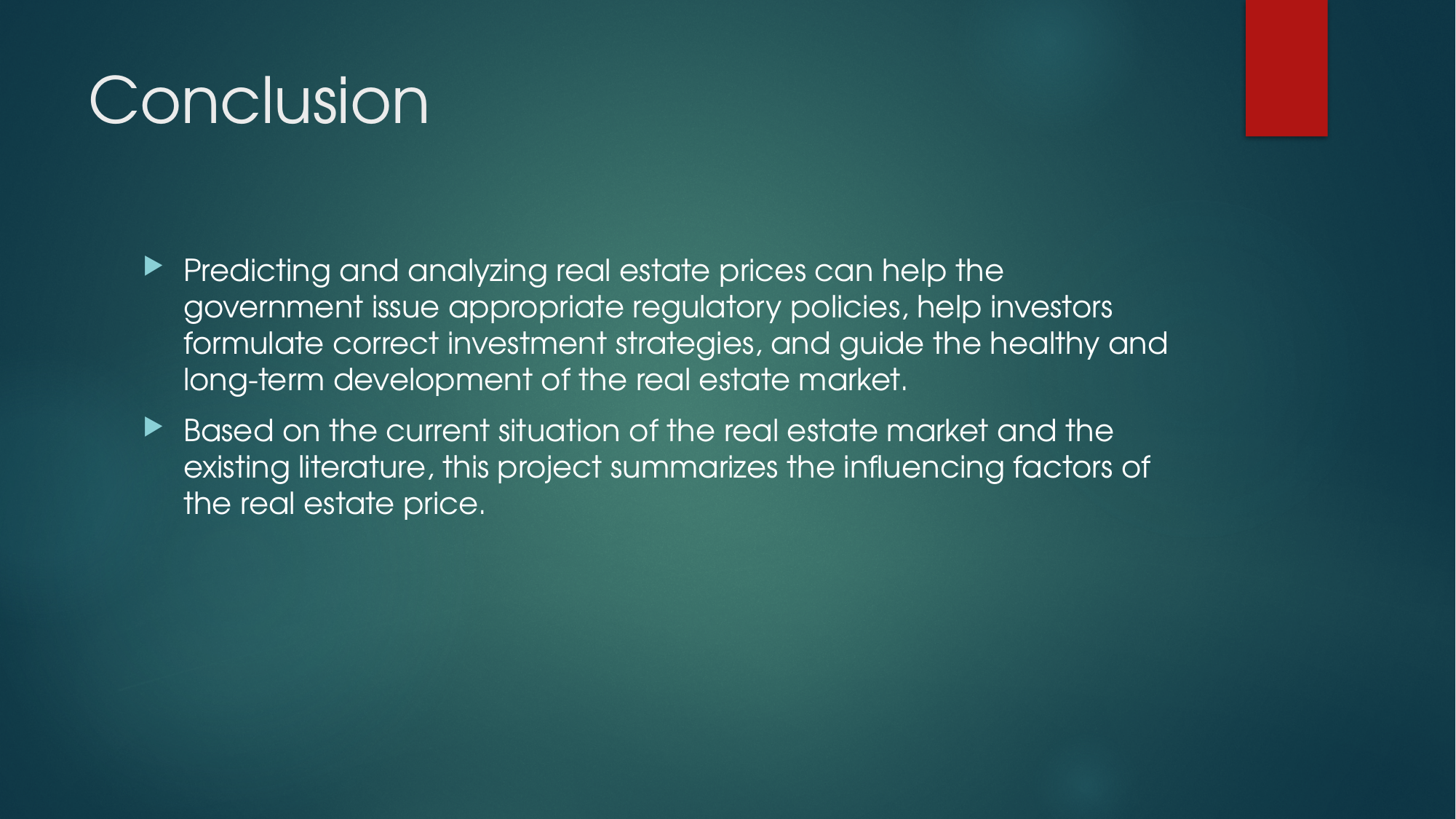

# Conclusion
Predicting and analyzing real estate prices can help the government issue appropriate regulatory policies, help investors formulate correct investment strategies, and guide the healthy and long-term development of the real estate market.
Based on the current situation of the real estate market and the existing literature, this project summarizes the influencing factors of the real estate price.